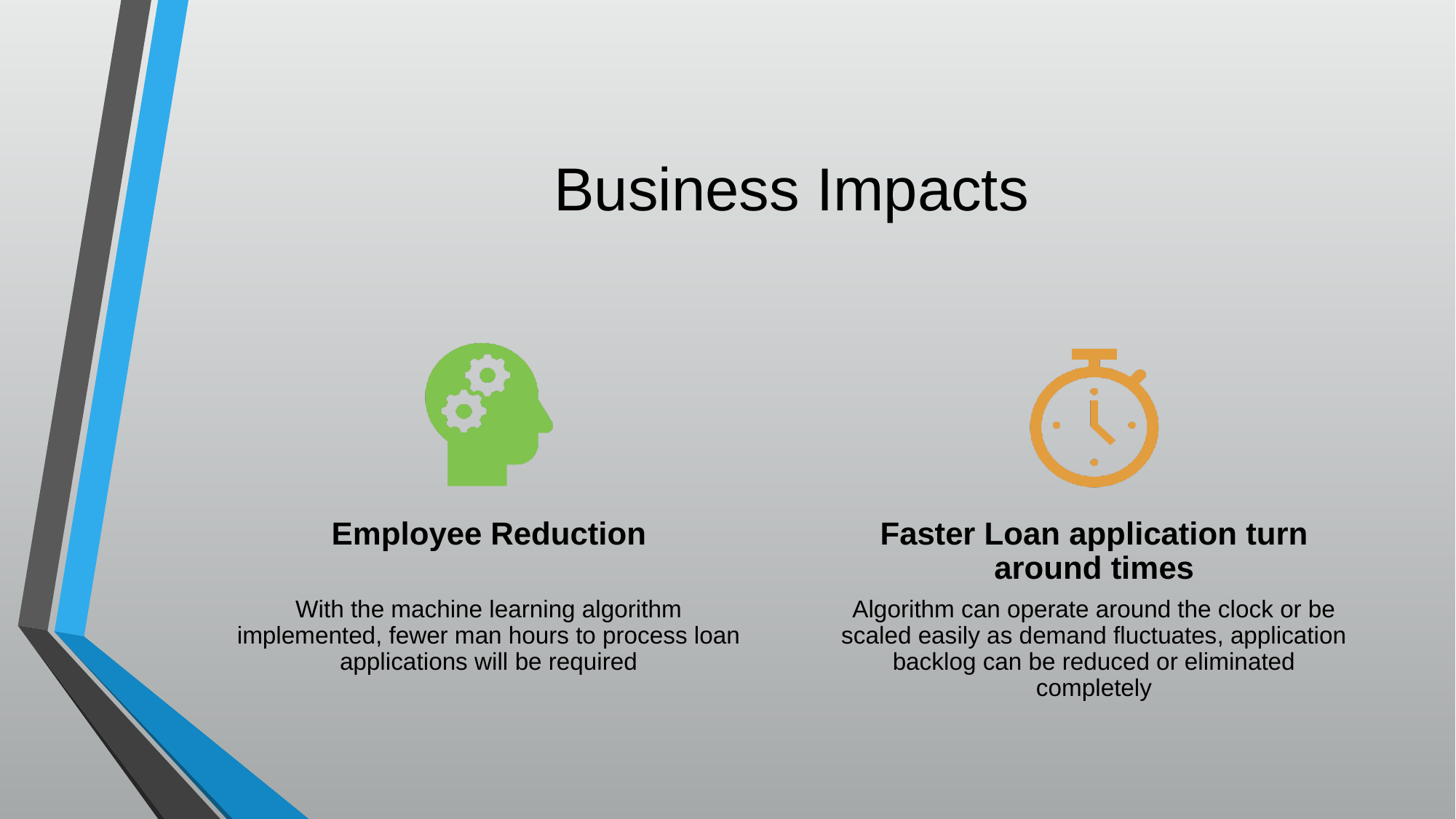

# Business Impacts
Employee Reduction
With the machine learning algorithm implemented, fewer man hours to process loan applications will be required
Faster Loan application turn around times
Algorithm can operate around the clock or be scaled easily as demand fluctuates, application backlog can be reduced or eliminated completely